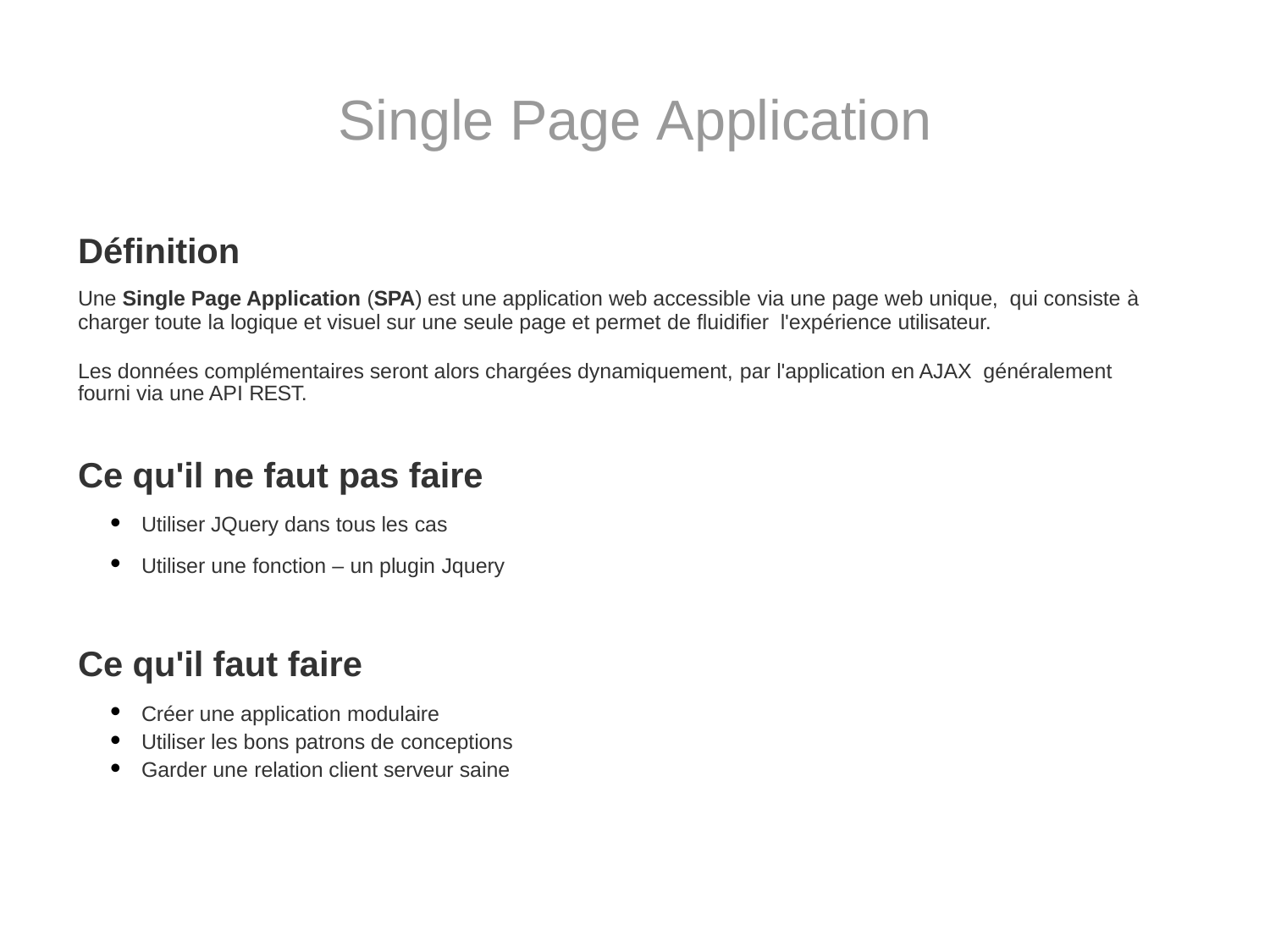

# Single Page Application
Définition
Une Single Page Application (SPA) est une application web accessible via une page web unique,  qui consiste à charger toute la logique et visuel sur une seule page et permet de fluidifier  l'expérience utilisateur.

Les données complémentaires seront alors chargées dynamiquement, par l'application en AJAX  généralement fourni via une API REST.

Ce qu'il ne faut pas faire
Utiliser JQuery dans tous les cas
Utiliser une fonction – un plugin Jquery

Ce qu'il faut faire
Créer une application modulaire
Utiliser les bons patrons de conceptions
Garder une relation client serveur saine